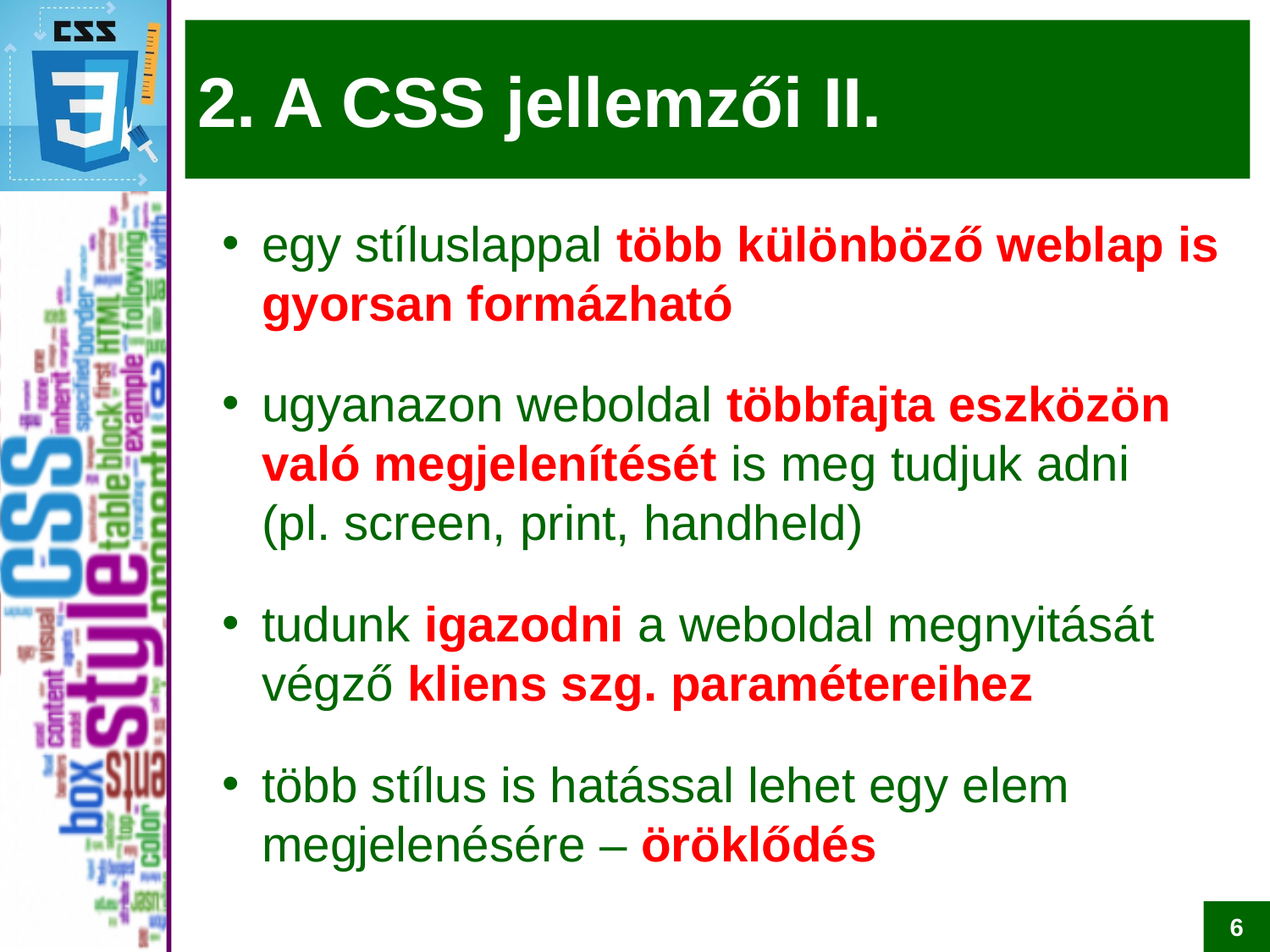

# 2. A CSS jellemzői II.
egy stíluslappal több különböző weblap is gyorsan formázható
ugyanazon weboldal többfajta eszközön való megjelenítését is meg tudjuk adni
(pl. screen, print, handheld)
tudunk igazodni a weboldal megnyitását végző kliens szg. paramétereihez
több stílus is hatással lehet egy elem megjelenésére – öröklődés

6